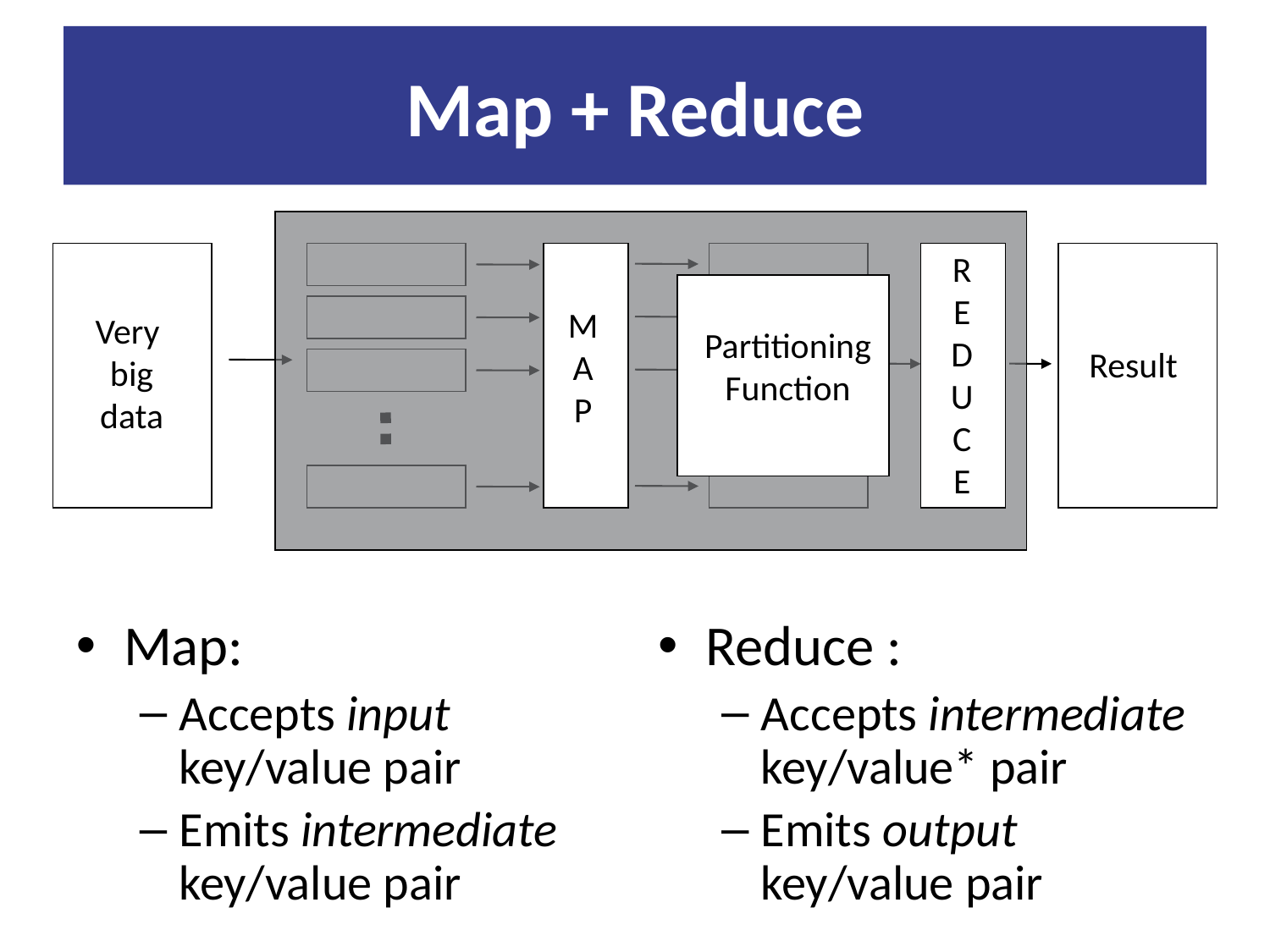

# Map + Reduce

R
E
D
U
C
E

Map:
Accepts input key/value pair
Emits intermediate key/value pair

Reduce :
Accepts intermediate key/value* pair
Emits output key/value pair

Partitioning
Function

M
A
P

Very
big
data

Result